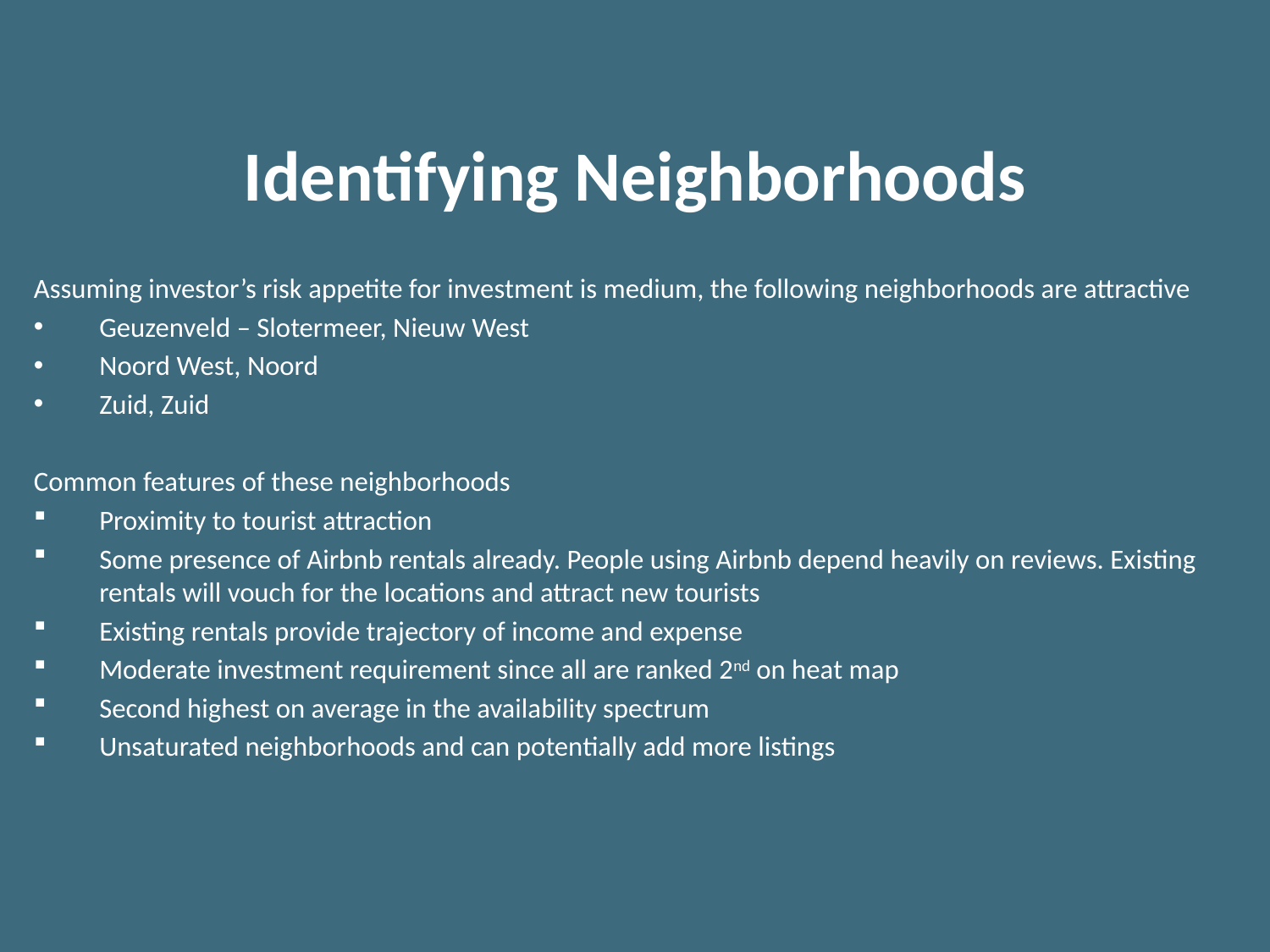

# Identifying Neighborhoods
Assuming investor’s risk appetite for investment is medium, the following neighborhoods are attractive
Geuzenveld – Slotermeer, Nieuw West
Noord West, Noord
Zuid, Zuid

Common features of these neighborhoods
Proximity to tourist attraction
Some presence of Airbnb rentals already. People using Airbnb depend heavily on reviews. Existing rentals will vouch for the locations and attract new tourists
Existing rentals provide trajectory of income and expense
Moderate investment requirement since all are ranked 2nd on heat map
Second highest on average in the availability spectrum
Unsaturated neighborhoods and can potentially add more listings